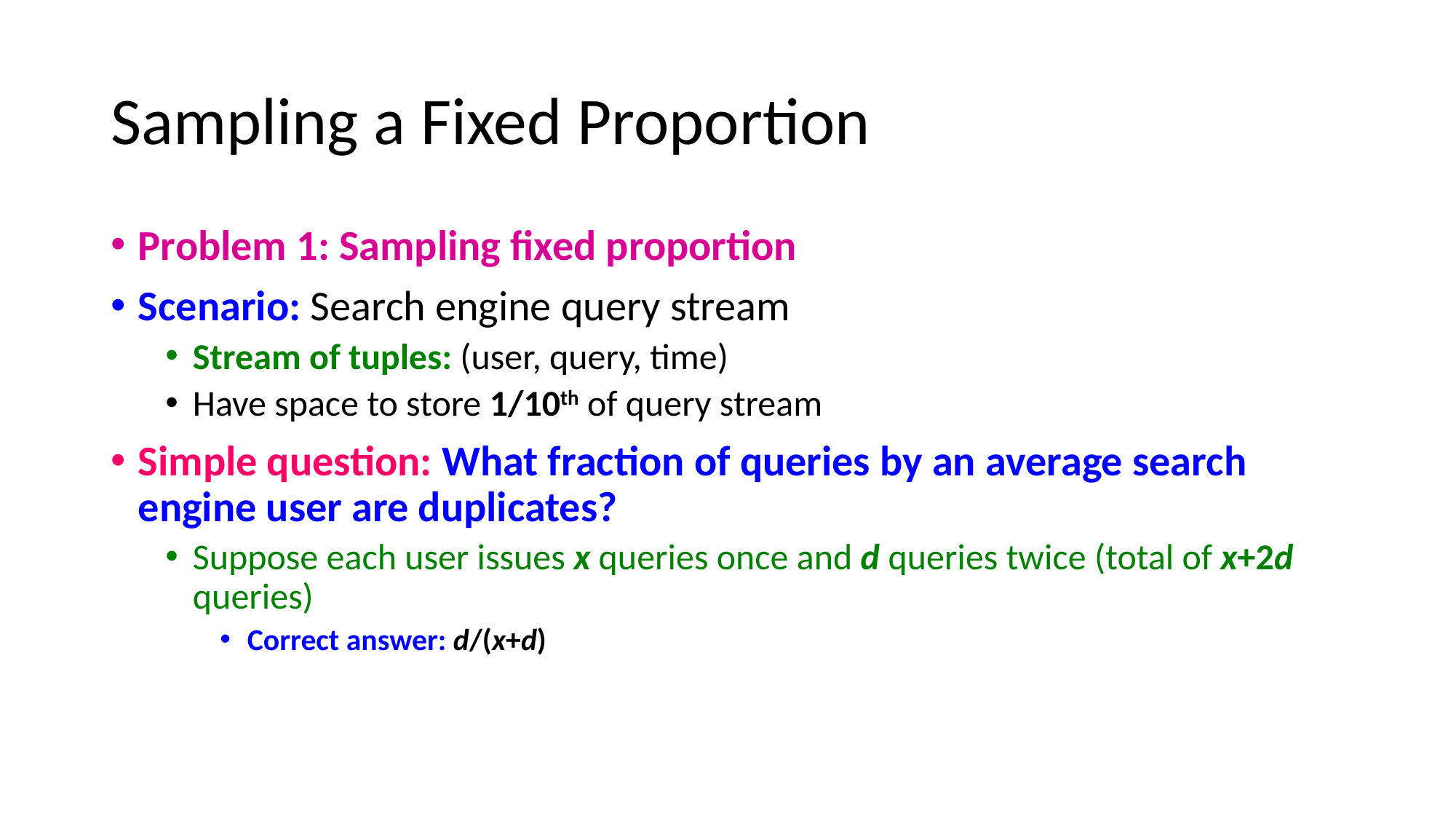

# Sampling a Fixed Proportion
Problem 1: Sampling fixed proportion
Scenario: Search engine query stream
Stream of tuples: (user, query, time)
Have space to store 1/10th of query stream
Simple question: What fraction of queries by an average search engine user are duplicates?
Suppose each user issues x queries once and d queries twice (total of x+2d queries)
Correct answer: d/(x+d)